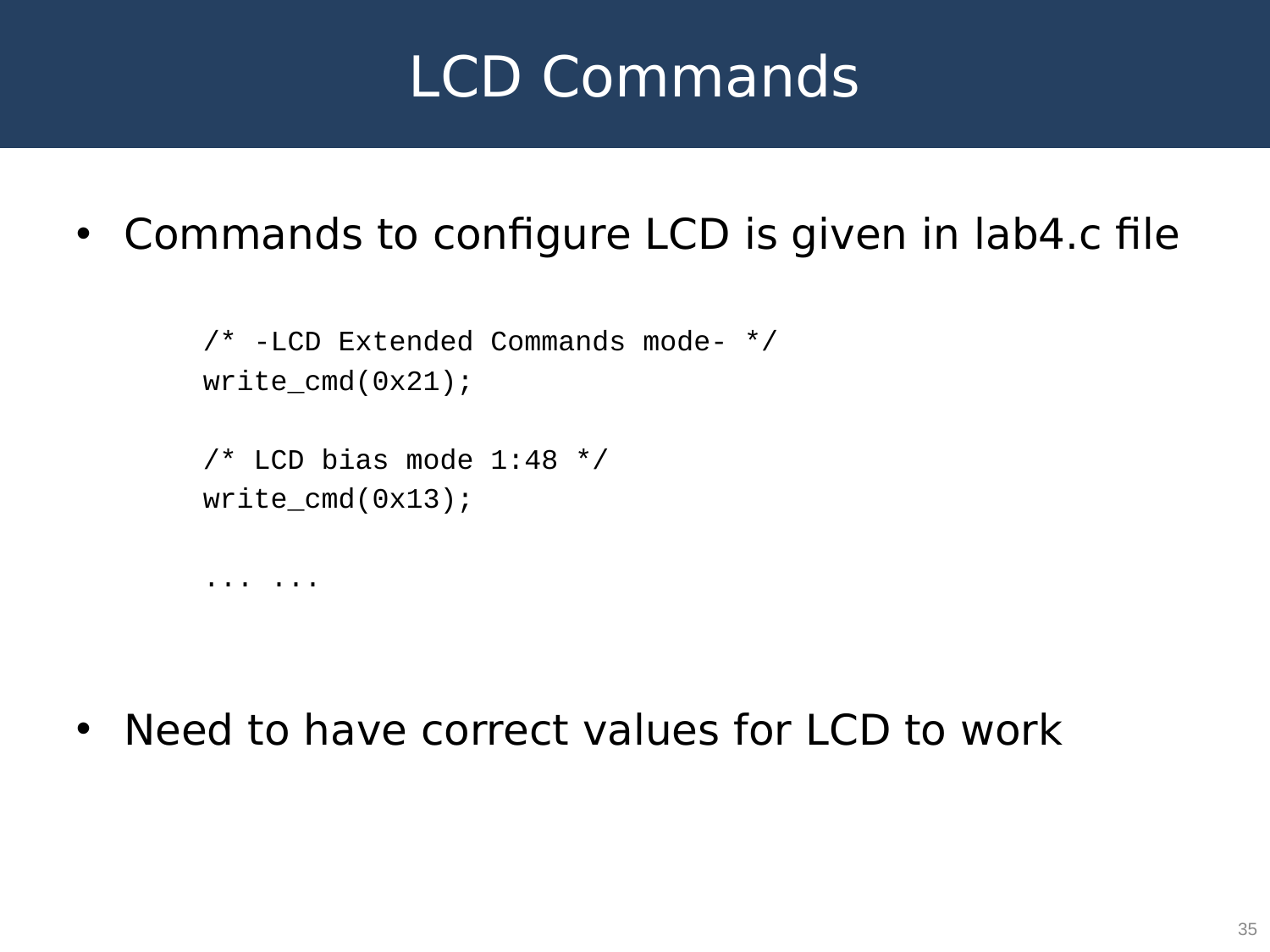

LCD Commands
Commands to configure LCD is given in lab4.c file

	/* -LCD Extended Commands mode- */
	write_cmd(0x21);

	/* LCD bias mode 1:48 */
	write_cmd(0x13);

	... ...

Need to have correct values for LCD to work
35